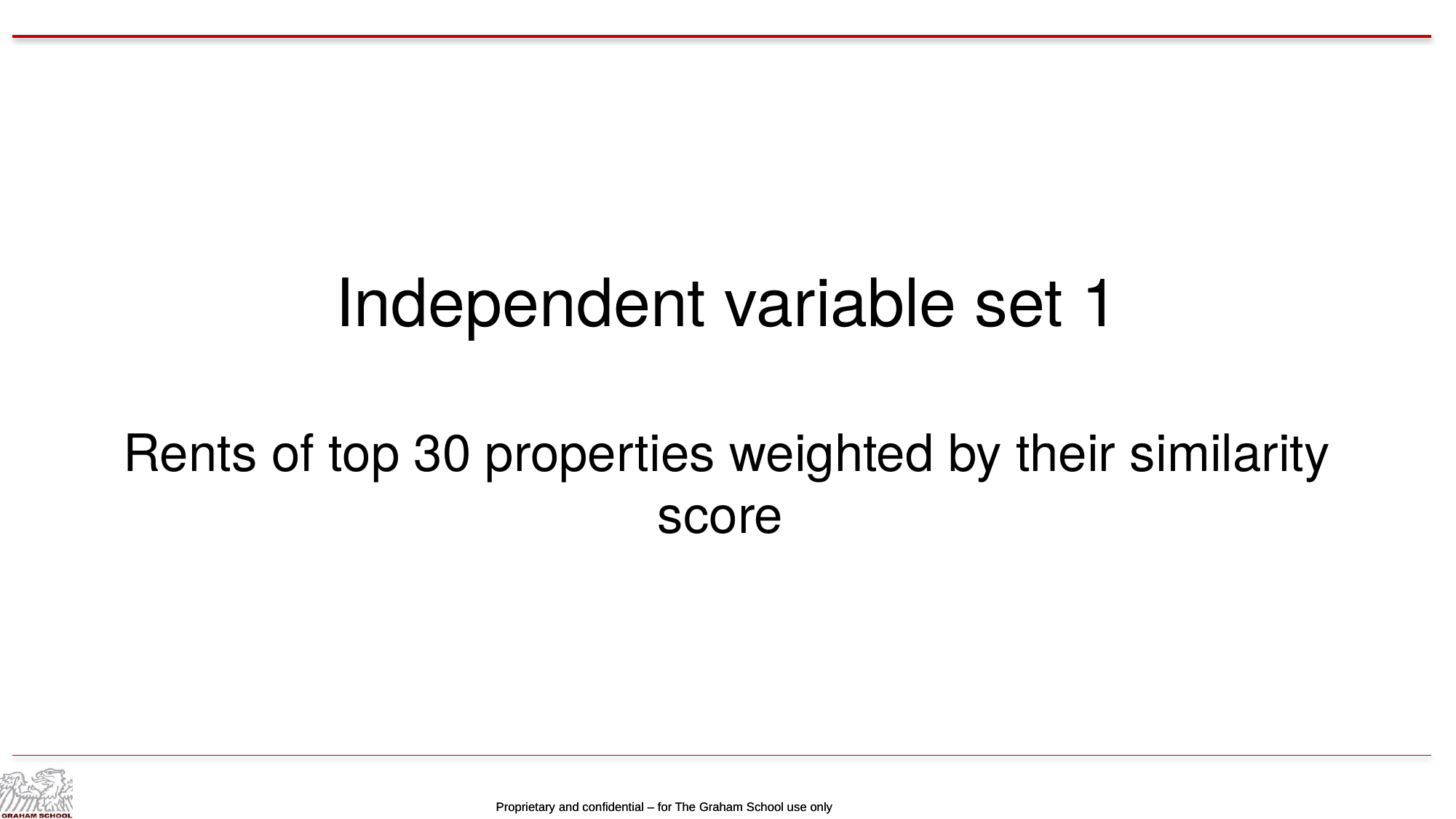

# Independent variable set 1 Rents of top 30 properties weighted by their similarity score